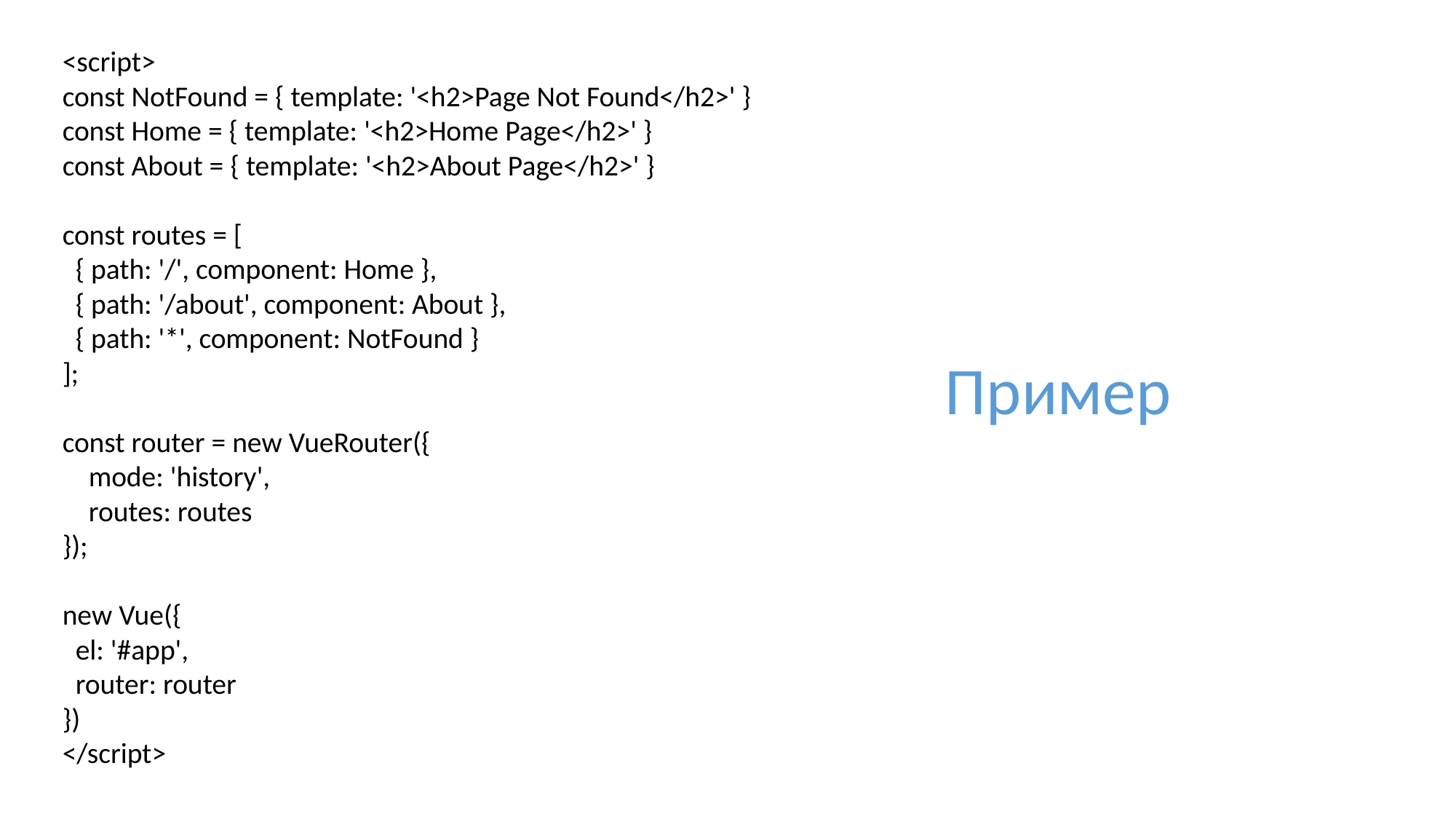

<script>
const NotFound = { template: '<h2>Page Not Found</h2>' }
const Home = { template: '<h2>Home Page</h2>' }
const About = { template: '<h2>About Page</h2>' }

const routes = [
  { path: '/', component: Home },
  { path: '/about', component: About },
  { path: '*', component: NotFound }
];

const router = new VueRouter({
    mode: 'history',
    routes: routes
});

new Vue({
  el: '#app',
  router: router
})
</script>
# Пример